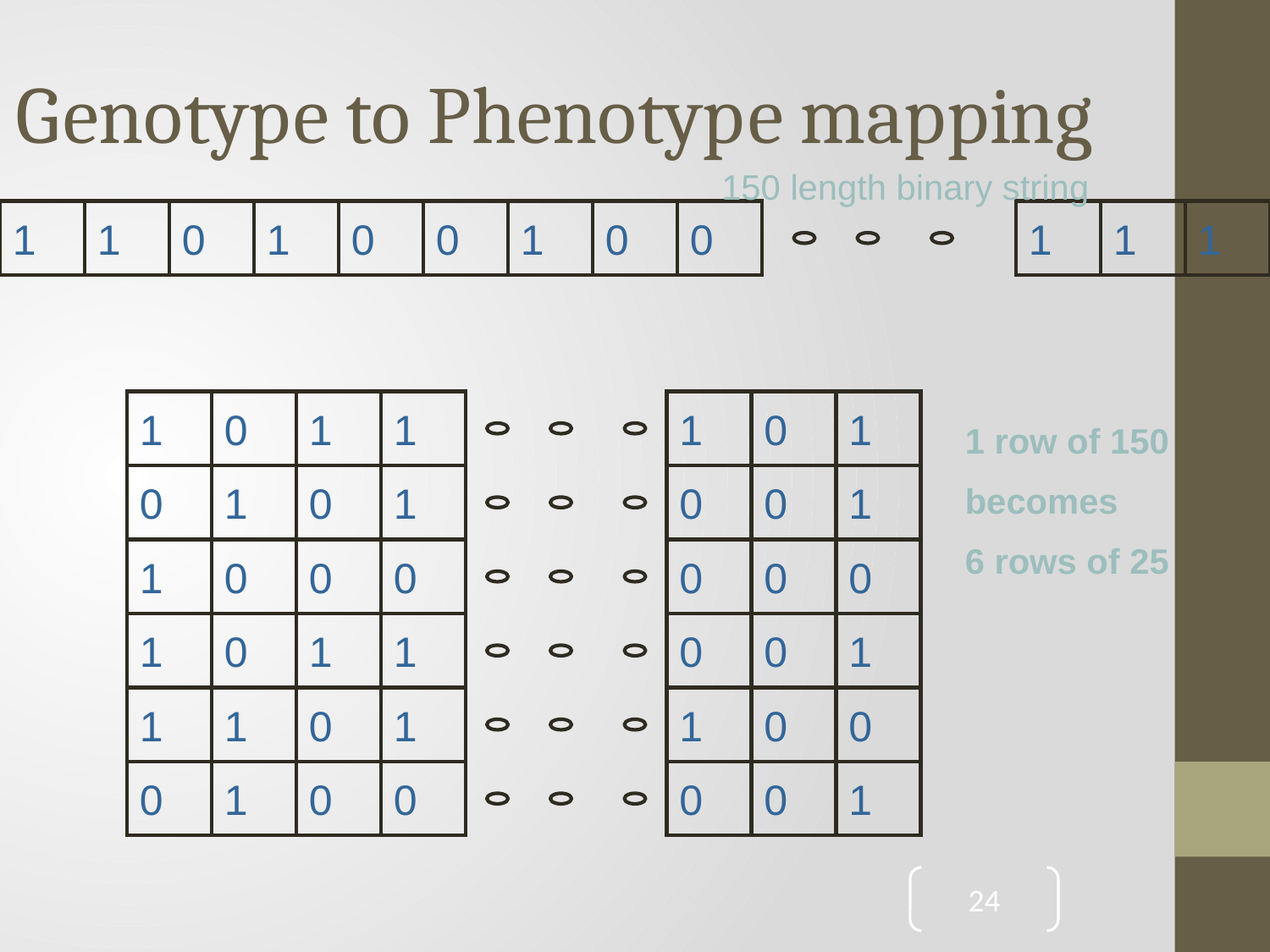

# Genotype to Phenotype mapping
150 length binary string
1
1
0
1
0
0
1
0
0
1
1
1

1
0
1
1
1
0
1
1 row of 150
becomes
6 rows of 25

0
1
0
1
0
0
1

1
0
0
0
0
0
0

1
0
1
1
0
0
1

1
1
0
1
1
0
0

0
1
0
0
0
0
1

24